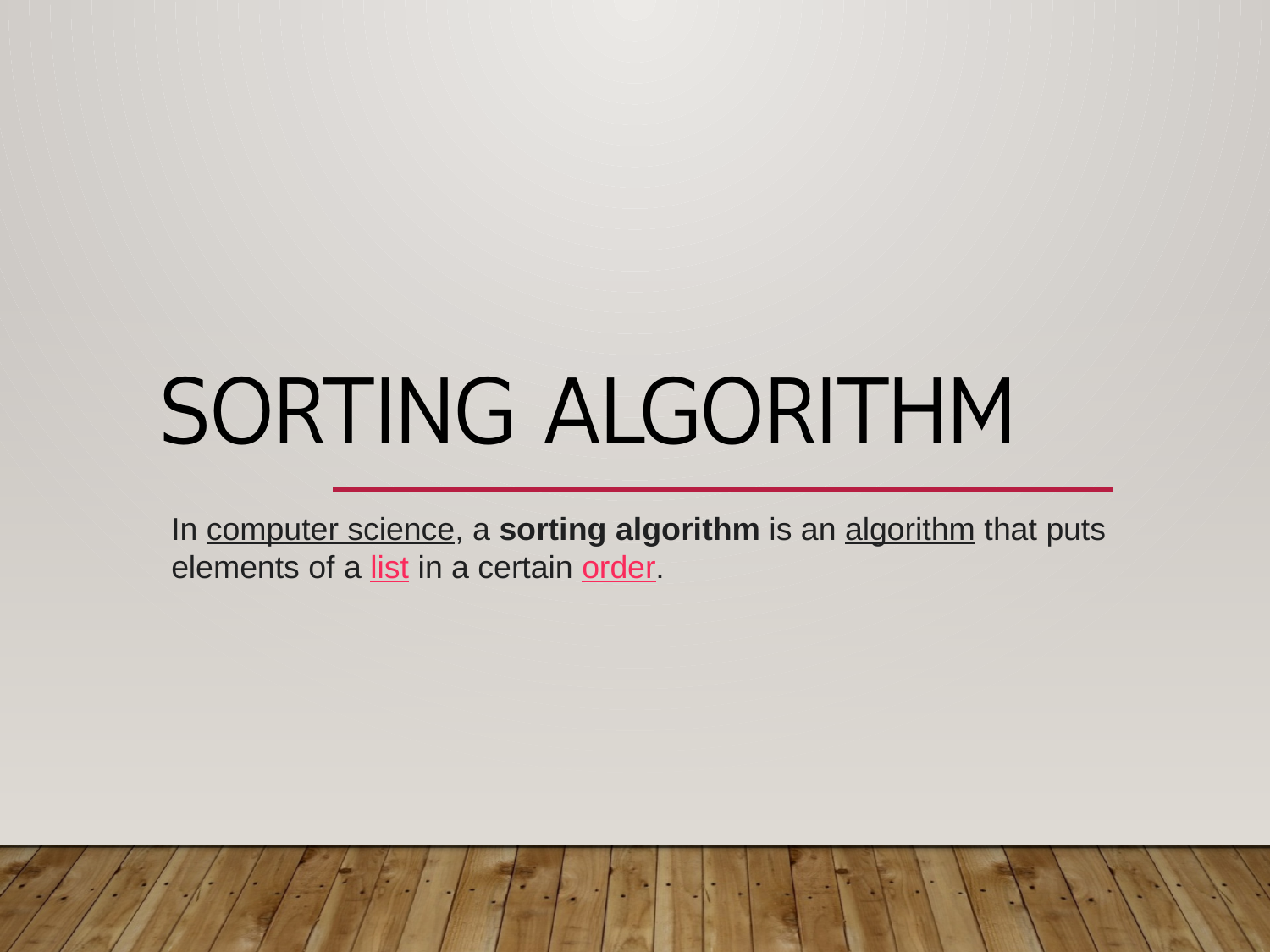

# Sorting algorithm
In computer science, a sorting algorithm is an algorithm that puts elements of a list in a certain order.